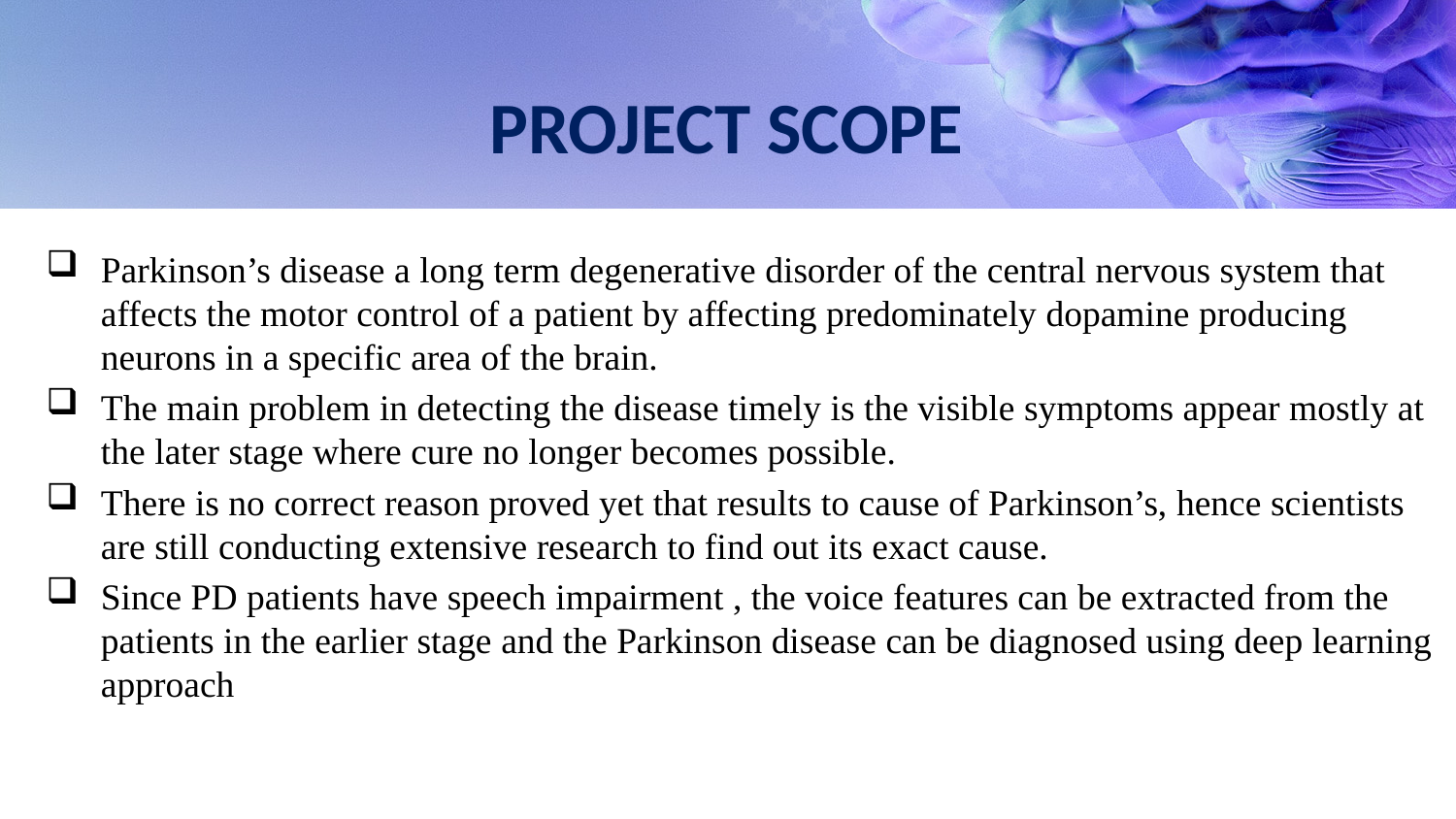

# PROJECT SCOPE
Parkinson’s disease a long term degenerative disorder of the central nervous system that affects the motor control of a patient by affecting predominately dopamine producing neurons in a specific area of the brain.
The main problem in detecting the disease timely is the visible symptoms appear mostly at the later stage where cure no longer becomes possible.
There is no correct reason proved yet that results to cause of Parkinson’s, hence scientists are still conducting extensive research to find out its exact cause.
Since PD patients have speech impairment , the voice features can be extracted from the patients in the earlier stage and the Parkinson disease can be diagnosed using deep learning approach